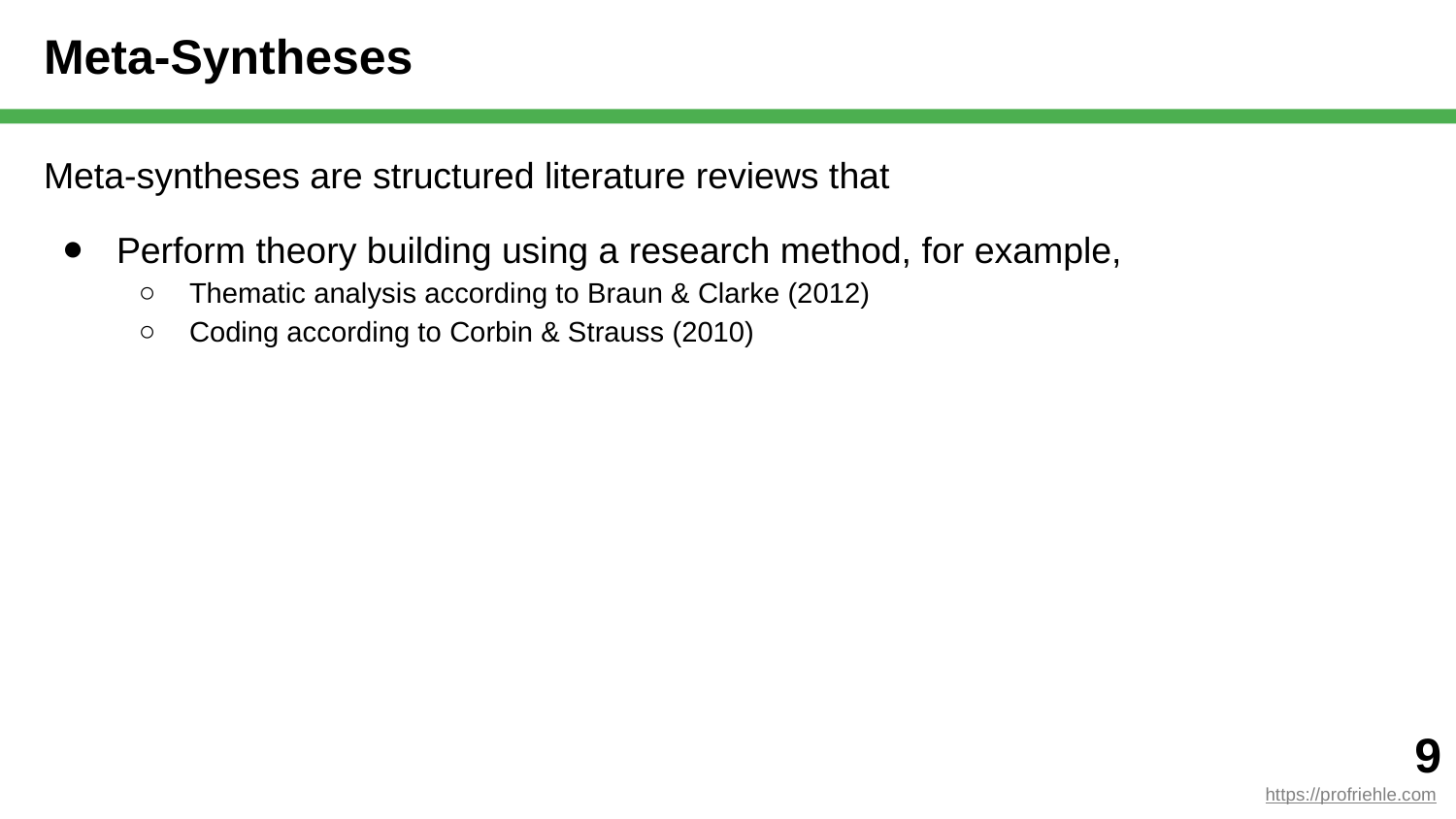

# Meta-Syntheses
Meta-syntheses are structured literature reviews that
Perform theory building using a research method, for example,
Thematic analysis according to Braun & Clarke (2012)
Coding according to Corbin & Strauss (2010)
9
https://profriehle.com